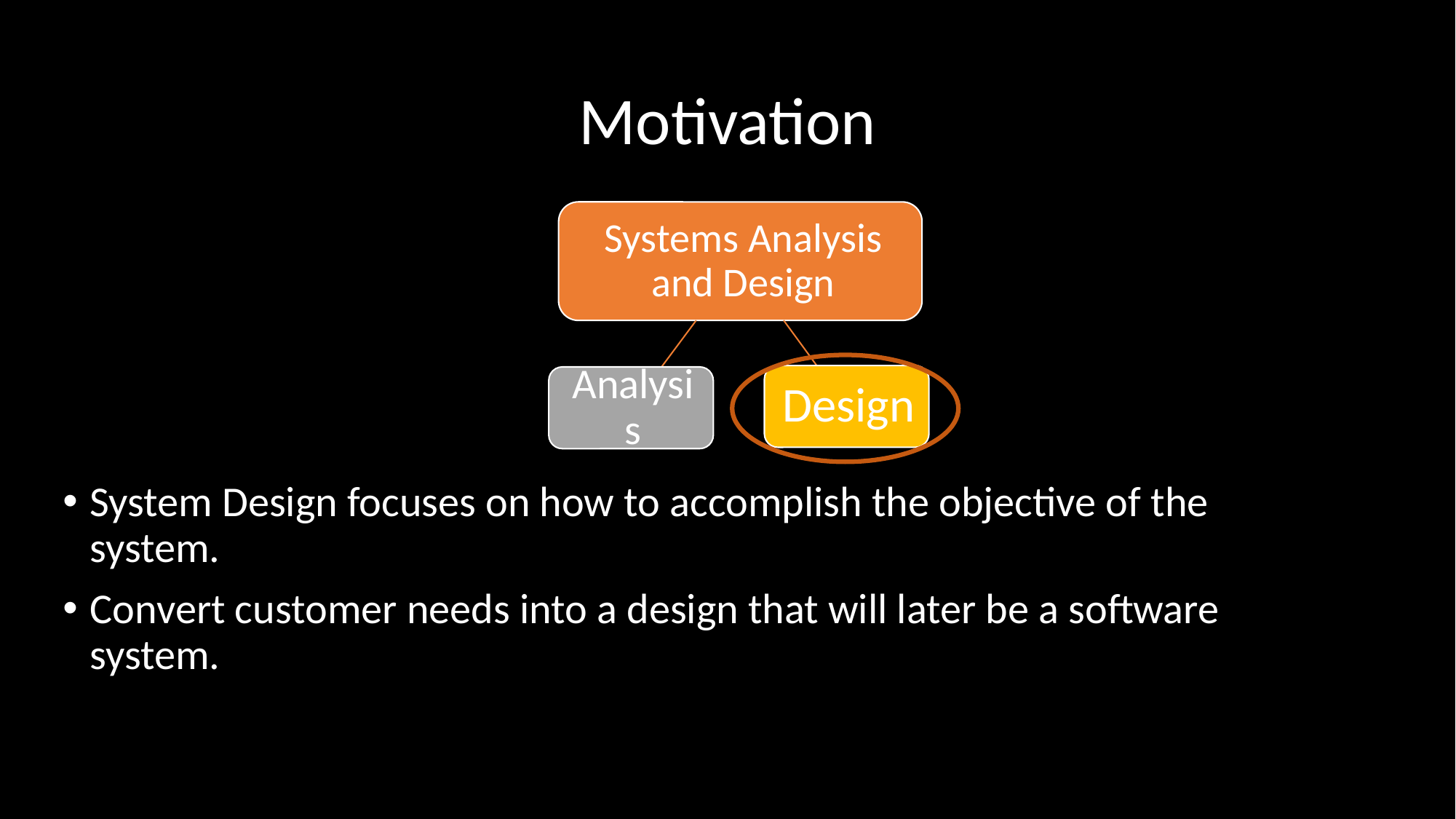

# Motivation
Systems Analysis and Design
Analysis
Design

System Design focuses on how to accomplish the objective of the system.
Convert customer needs into a design that will later be a software system.